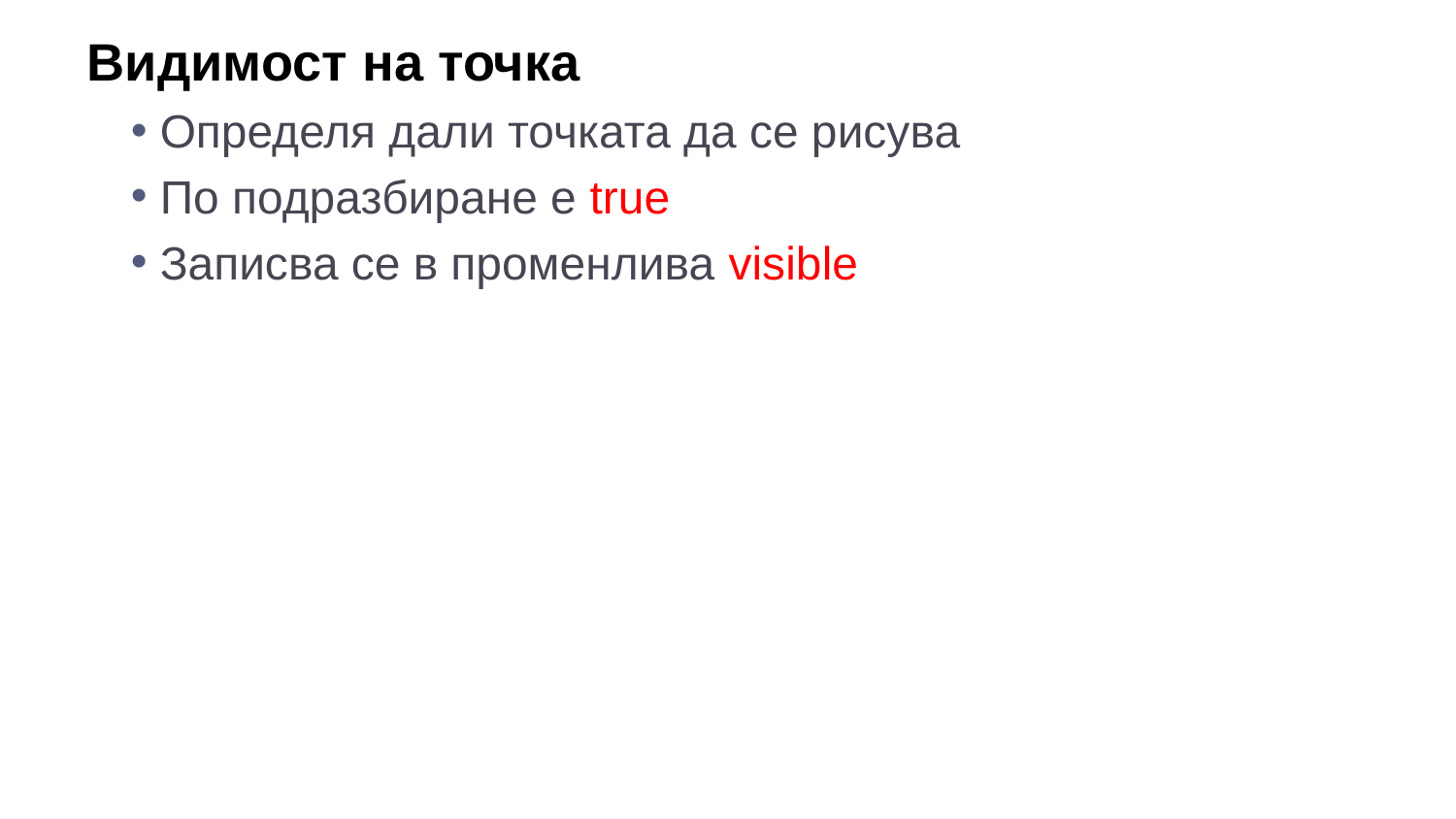

Видимост на точка
Определя дали точката да се рисува
По подразбиране е true
Записва се в променлива visible